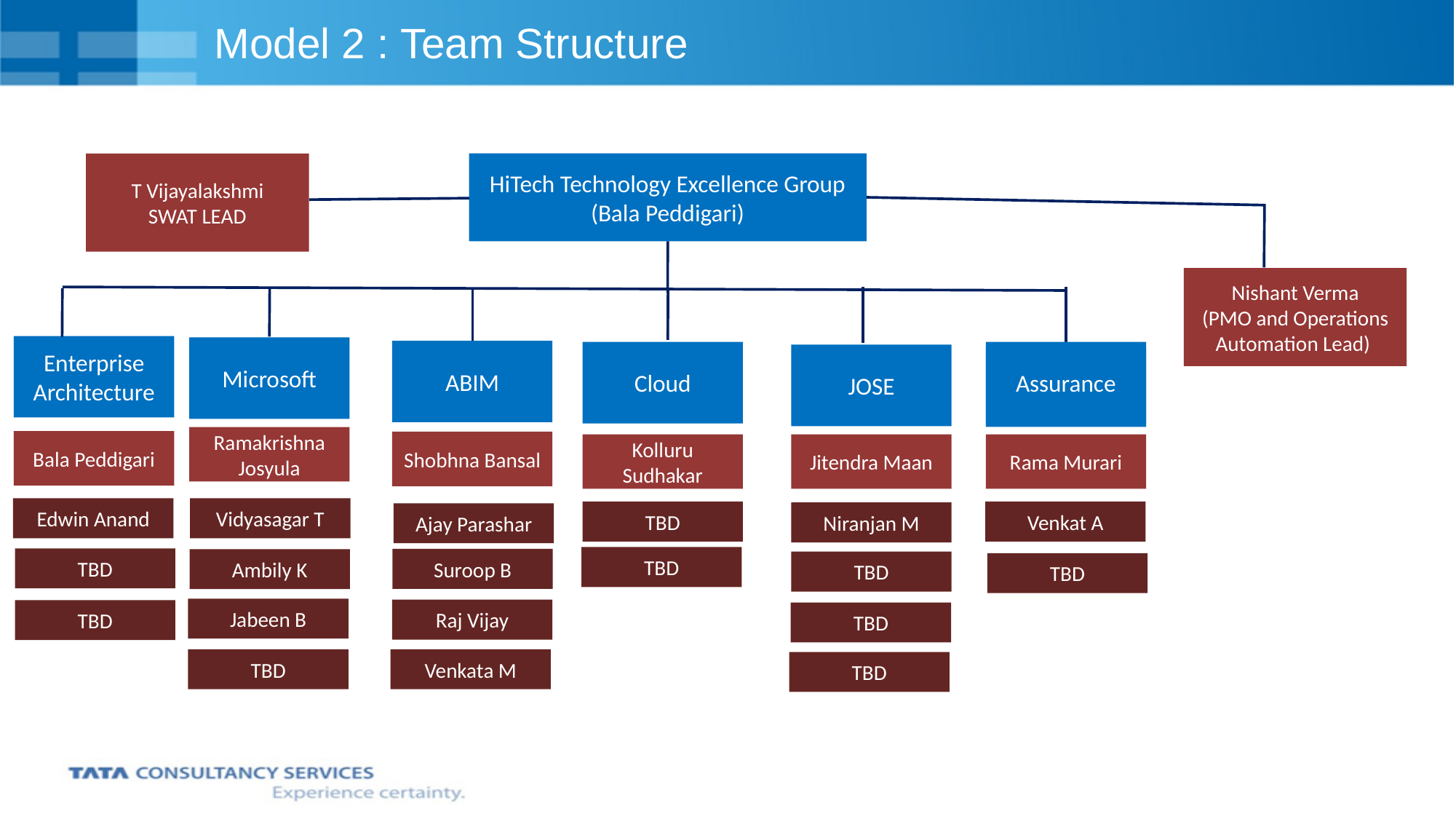

# Model 2 : Team Structure
HiTech Technology Excellence Group (Bala Peddigari)
T Vijayalakshmi
SWAT LEAD

Nishant Verma
(PMO and Operations Automation Lead)

Enterprise Architecture
Microsoft
ABIM
Cloud
Assurance
JOSE
Assurance
Ramakrishna Josyula
Bala Peddigari
Shobhna Bansal
Kolluru Sudhakar
Jitendra Maan
Rama Murari
Edwin Anand
Vidyasagar T
TBD
Venkat A
Niranjan M
Ajay Parashar
TBD
TBD
Suroop B
Ambily K
TBD
TBD
Jabeen B
Raj Vijay
TBD
TBD
TBD
Venkata M
TBD